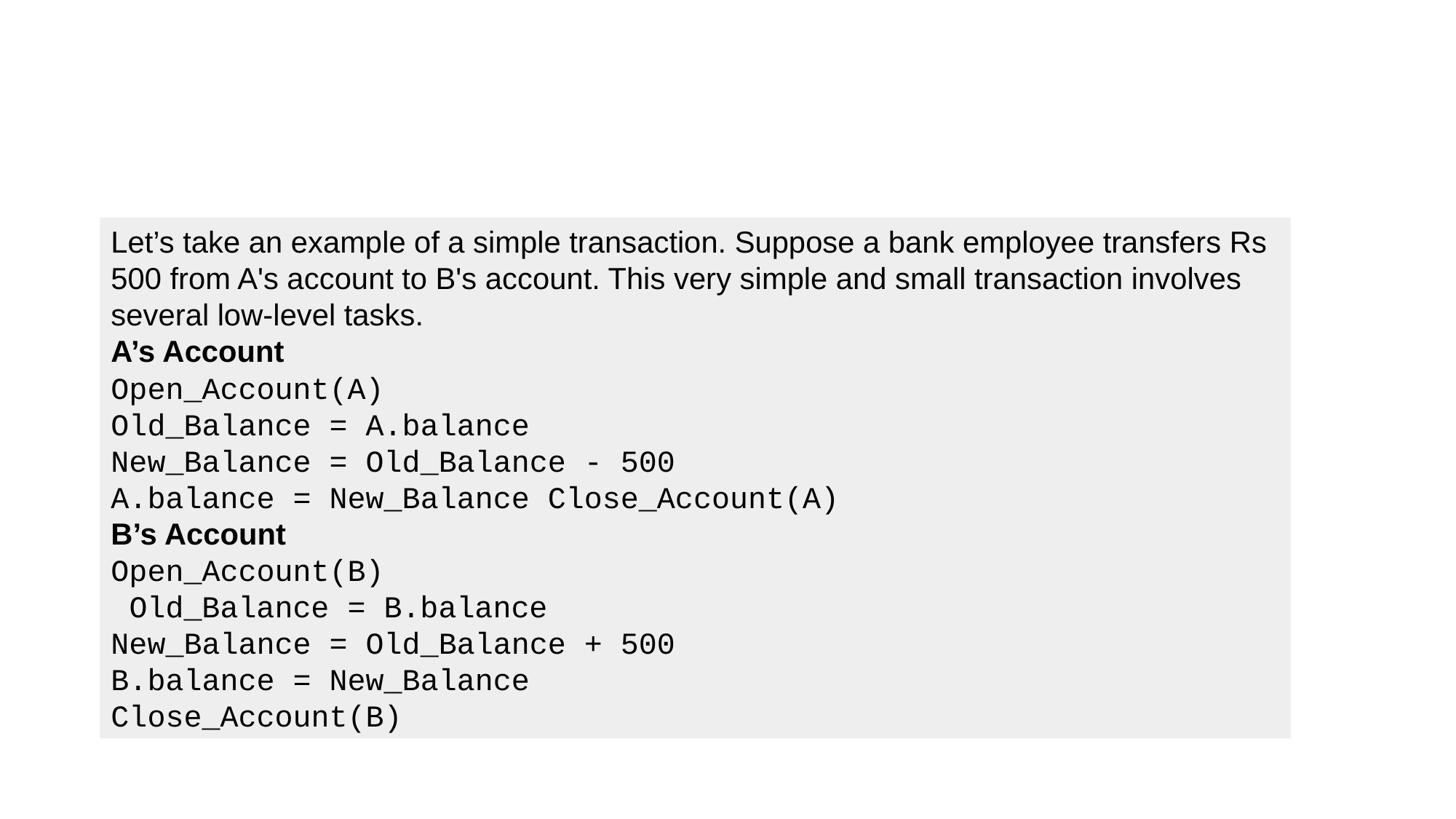

#
Let’s take an example of a simple transaction. Suppose a bank employee transfers Rs 500 from A's account to B's account. This very simple and small transaction involves several low-level tasks.
A’s Account
Open_Account(A)
Old_Balance = A.balance
New_Balance = Old_Balance - 500
A.balance = New_Balance Close_Account(A)
B’s Account
Open_Account(B)
 Old_Balance = B.balance
New_Balance = Old_Balance + 500
B.balance = New_Balance
Close_Account(B)